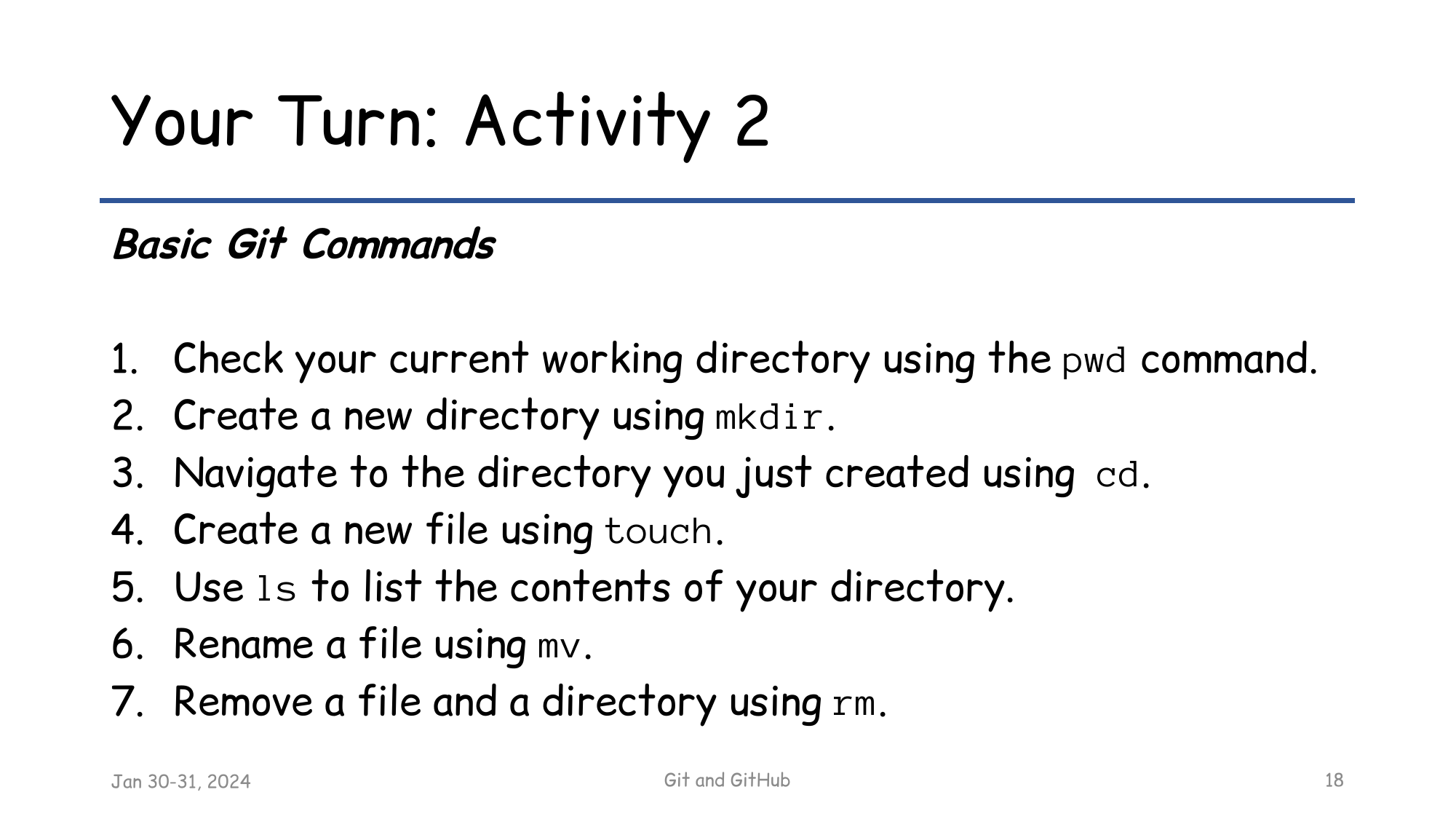

# Your Turn: Activity 2
Basic Git Commands

Check your current working directory using the pwd command.
Create a new directory using mkdir.
Navigate to the directory you just created using cd.
Create a new file using touch.
Use ls to list the contents of your directory.
Rename a file using mv.
Remove a file and a directory using rm.

Jan 30-31, 2024
Git and GitHub
18